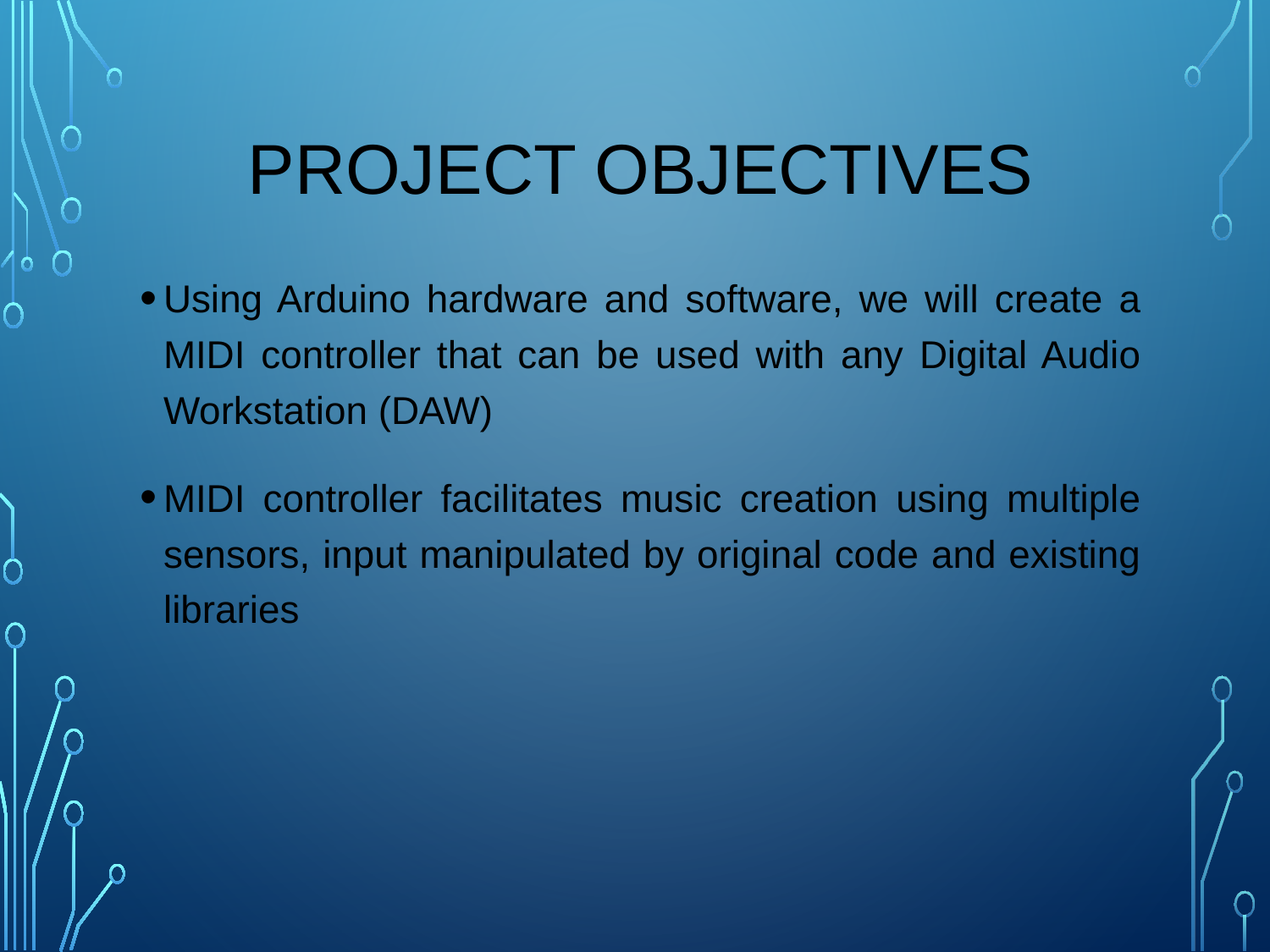

# Project Objectives

Using Arduino hardware and software, we will create a MIDI controller that can be used with any Digital Audio Workstation (DAW)
MIDI controller facilitates music creation using multiple sensors, input manipulated by original code and existing libraries